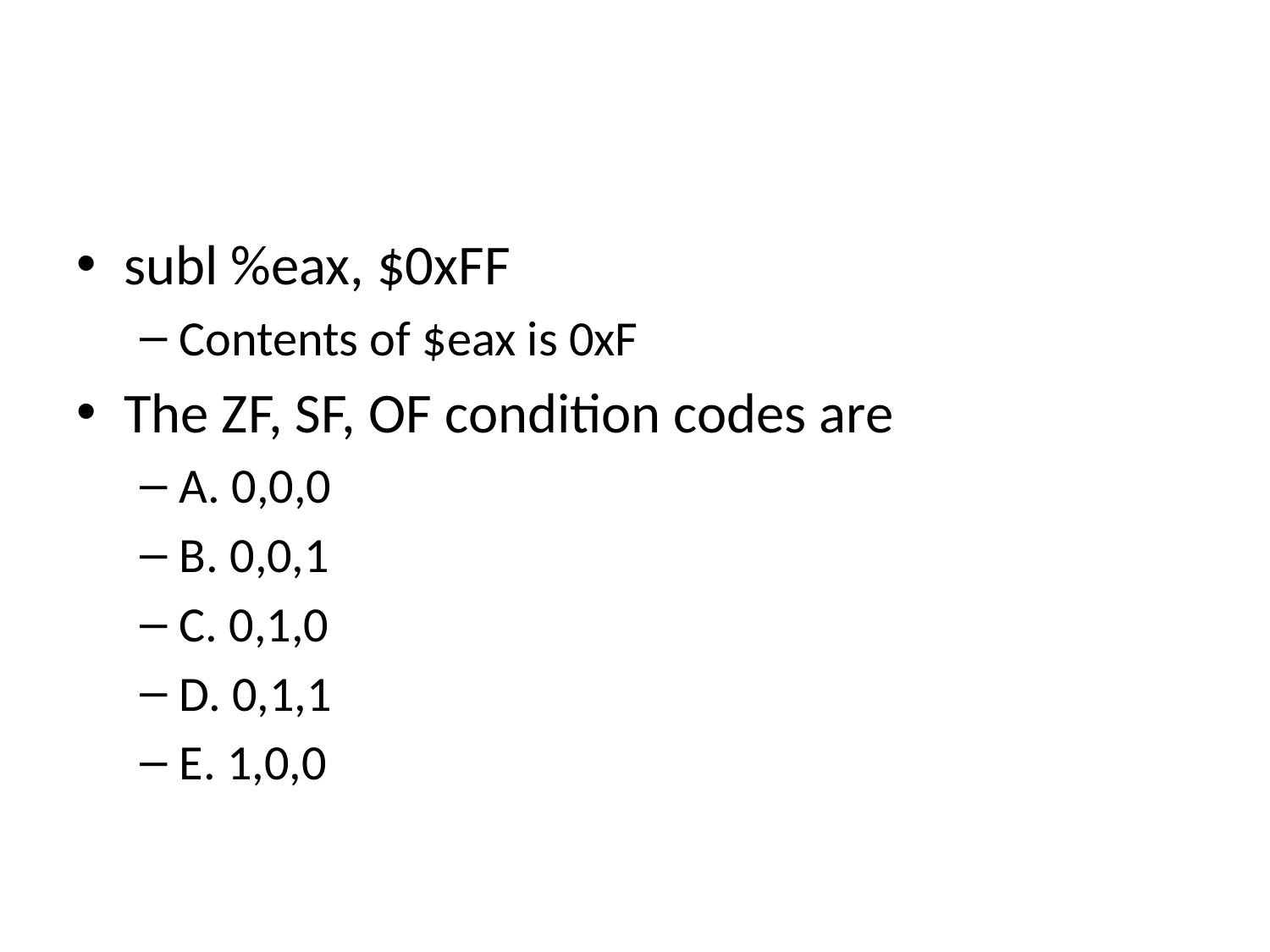

#
subl %eax, $0xFF
Contents of $eax is 0xF
The ZF, SF, OF condition codes are
A. 0,0,0
B. 0,0,1
C. 0,1,0
D. 0,1,1
E. 1,0,0